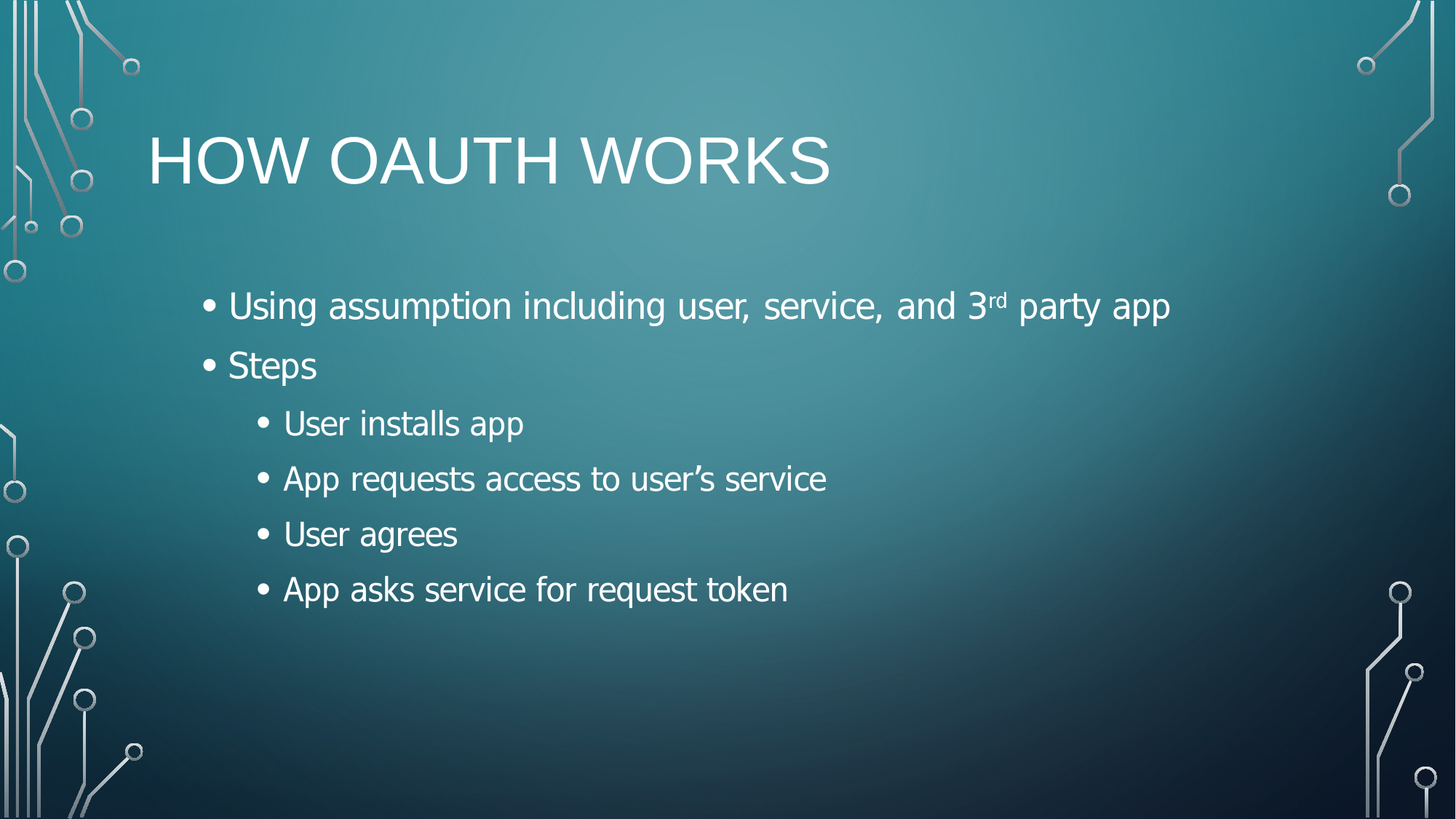

# How OAuth works
Using assumption including user, service, and 3rd party app
Steps
User installs app
App requests access to user’s service
User agrees
App asks service for request token